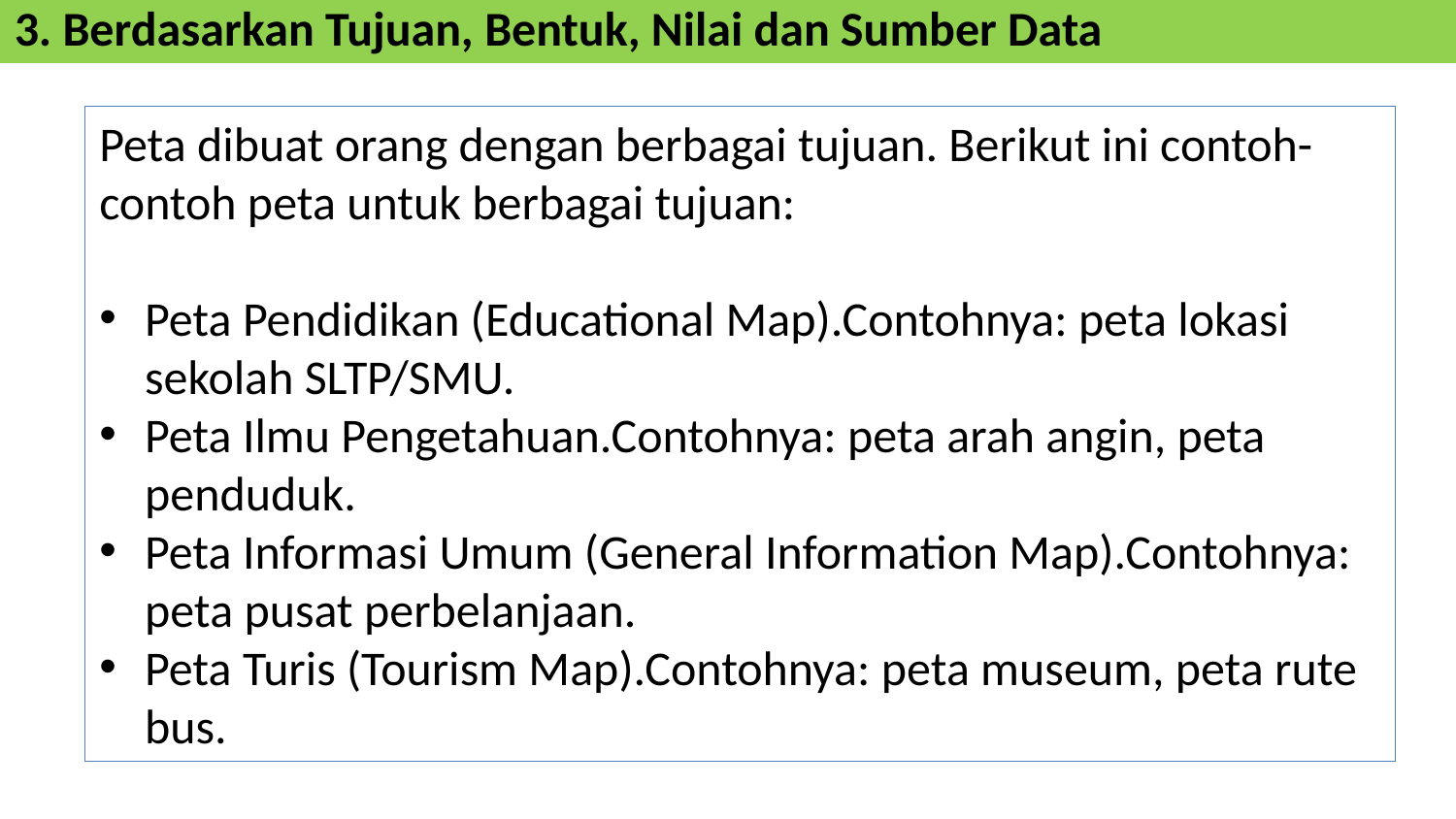

3. Berdasarkan Tujuan, Bentuk, Nilai dan Sumber Data
Peta dibuat orang dengan berbagai tujuan. Berikut ini contoh-contoh peta untuk berbagai tujuan:

Peta Pendidikan (Educational Map).Contohnya: peta lokasi sekolah SLTP/SMU.
Peta Ilmu Pengetahuan.Contohnya: peta arah angin, peta penduduk.
Peta Informasi Umum (General Information Map).Contohnya: peta pusat perbelanjaan.
Peta Turis (Tourism Map).Contohnya: peta museum, peta rute bus.